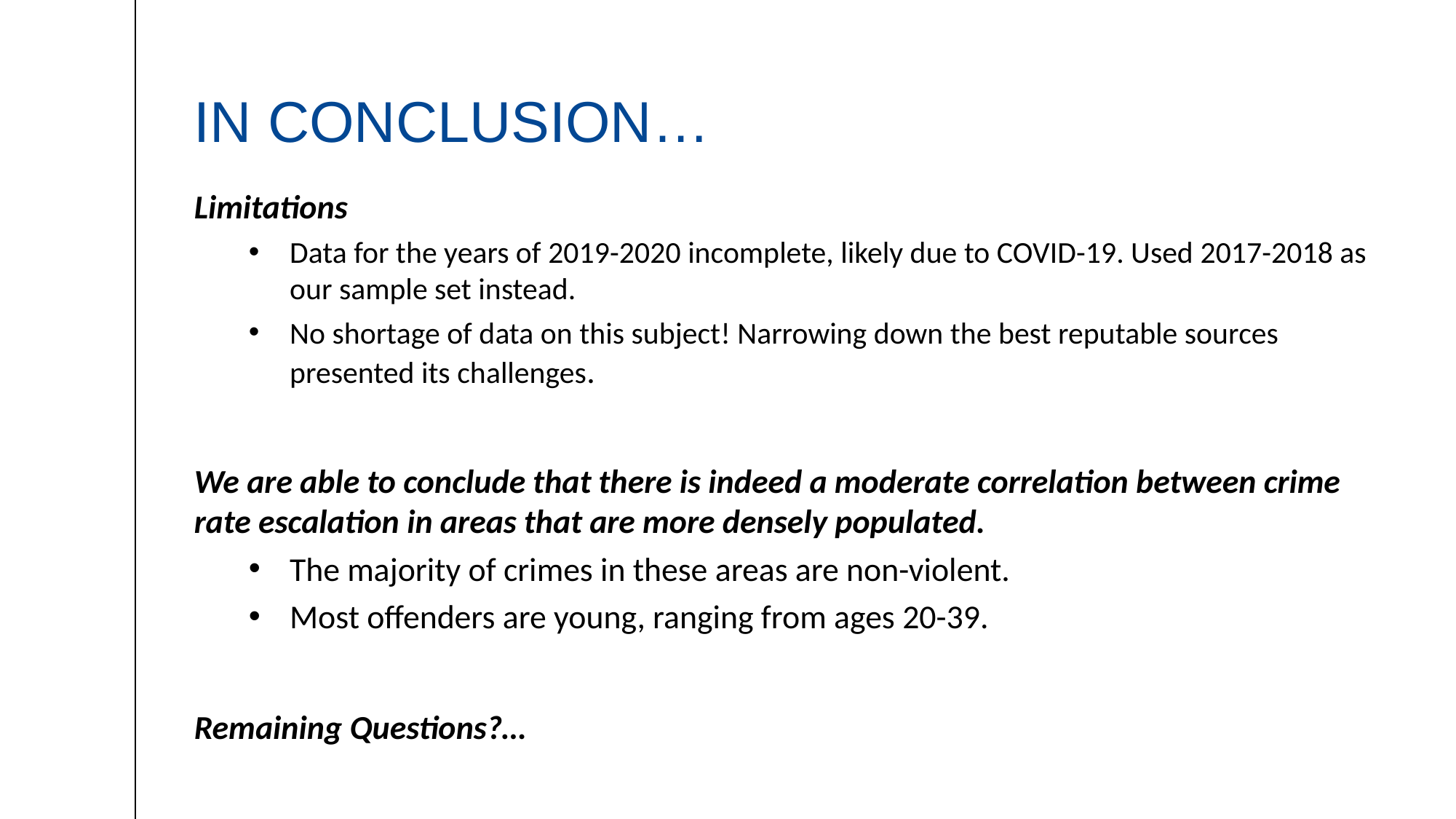

# In conclusion…
Limitations
Data for the years of 2019-2020 incomplete, likely due to COVID-19. Used 2017-2018 as our sample set instead.
No shortage of data on this subject! Narrowing down the best reputable sources presented its challenges.

We are able to conclude that there is indeed a moderate correlation between crime rate escalation in areas that are more densely populated.
The majority of crimes in these areas are non-violent.
Most offenders are young, ranging from ages 20-39.

Remaining Questions?…